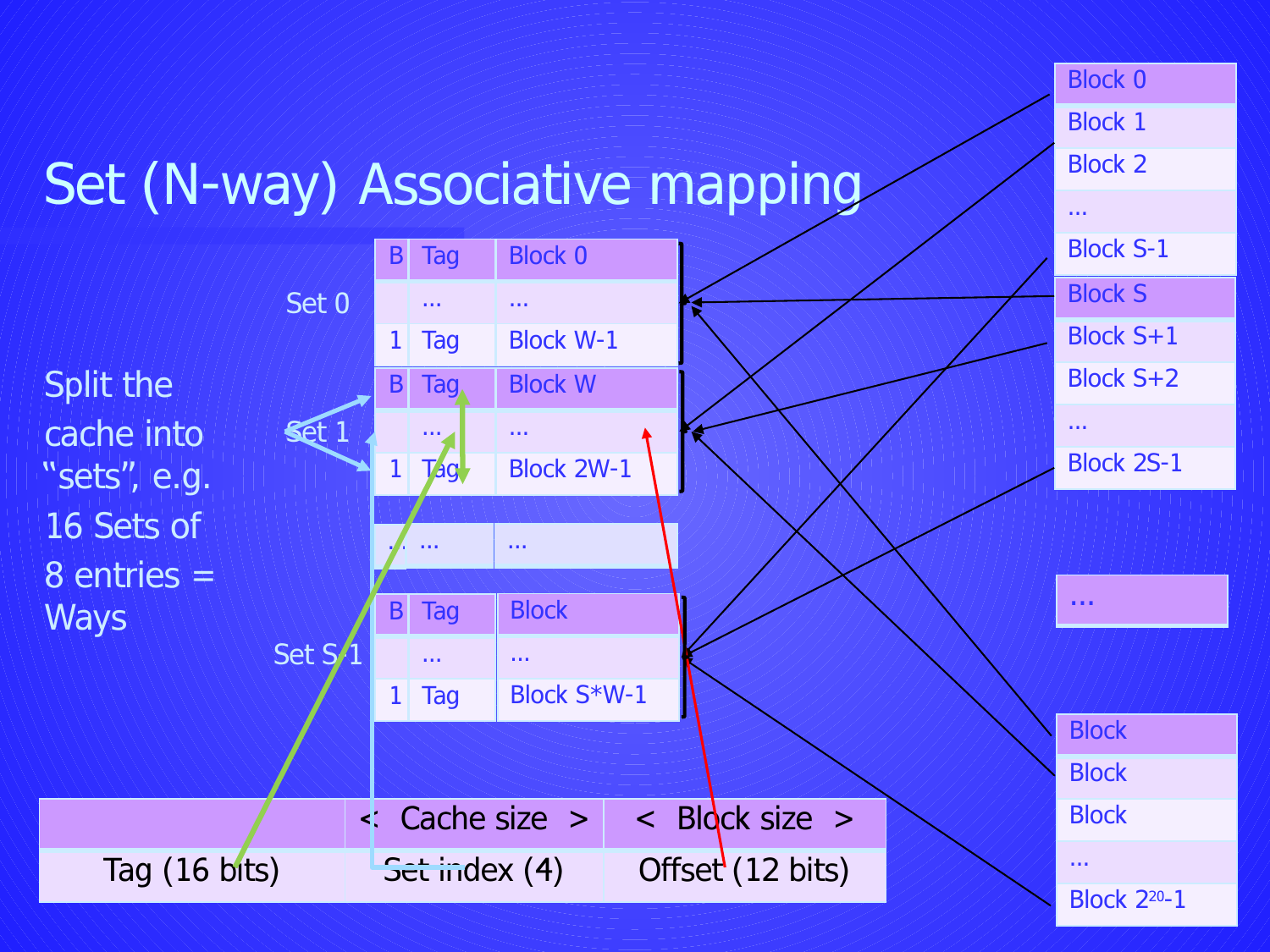

# Set (N-way) Associative mapping
| Block 0 |
| --- |
| Block 1 |
| Block 2 |
| … |
| Block S-1 |
| B |
| --- |
|  |
| 1 |
| Tag |
| --- |
| … |
| Tag |
| Block 0 |
| --- |
| … |
| Block W-1 |

| Block S |
| --- |
| Block S+1 |
| Block S+2 |
| … |
| Block 2S-1 |
Set 0
Split the
cache into “sets”, e.g.
16 Sets of
8 entries = Ways
| B |
| --- |
|  |
| 1 |
| Tag |
| --- |
| … |
| Tag |
| Block W |
| --- |
| … |
| Block 2W-1 |

Set 1
| … |
| --- |
| … |
| --- |
| … |
| --- |
| … |
| --- |
| Block |
| --- |
| … |
| Block S\*W-1 |
| B |
| --- |
|  |
| 1 |
| Tag |
| --- |
| … |
| Tag |

Set S-1
| Block |
| --- |
| Block |
| Block |
| … |
| Block 220-1 |
|  | < Cache size > | < Block size > |
| --- | --- | --- |
| Tag (16 bits) | Set index (4) | Offset (12 bits) |
Operating Systems II
12